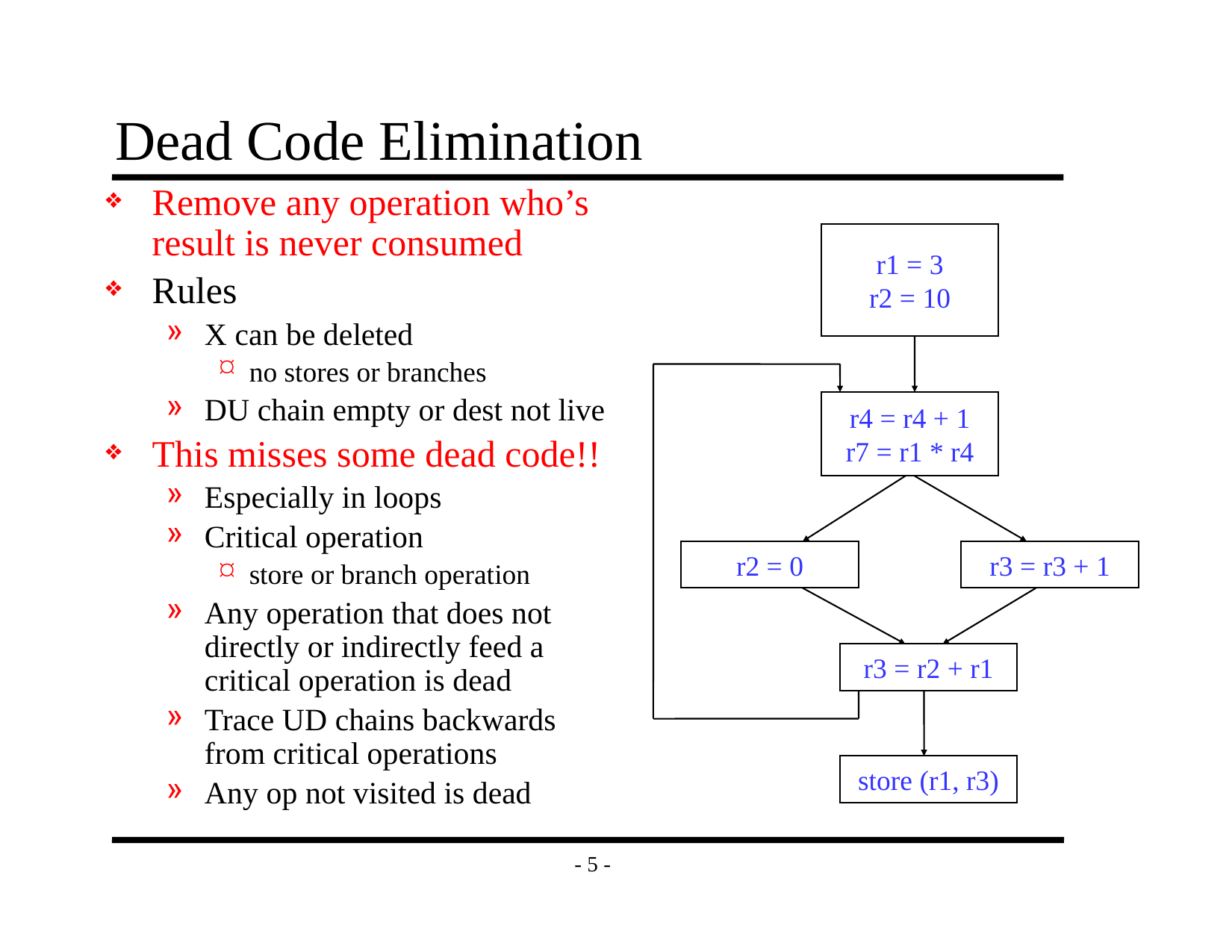

# Dead Code Elimination
Remove any operation who’s result is never consumed
Rules
X can be deleted
no stores or branches
DU chain empty or dest not live
This misses some dead code!!
Especially in loops
Critical operation
store or branch operation
Any operation that does not directly or indirectly feed a critical operation is dead
Trace UD chains backwards from critical operations
Any op not visited is dead
r1 = 3
r2 = 10

r4 = r4 + 1
r7 = r1 * r4

r2 = 0
r3 = r3 + 1

r3 = r2 + r1

store (r1, r3)